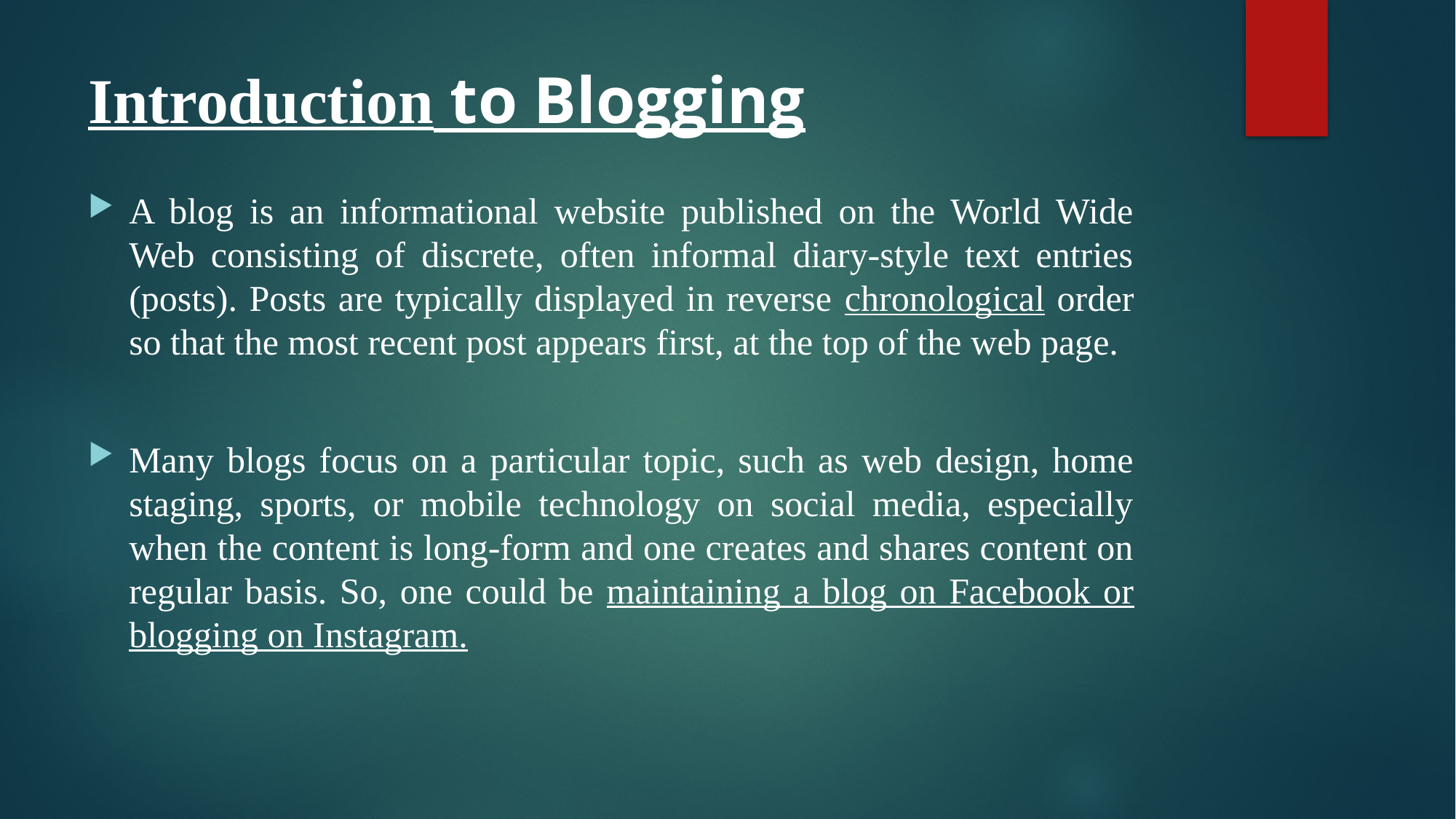

# Introduction to Blogging
A blog is an informational website published on the World Wide Web consisting of discrete, often informal diary-style text entries (posts). Posts are typically displayed in reverse chronological order so that the most recent post appears first, at the top of the web page.

Many blogs focus on a particular topic, such as web design, home staging, sports, or mobile technology on social media, especially when the content is long-form and one creates and shares content on regular basis. So, one could be maintaining a blog on Facebook or blogging on Instagram.